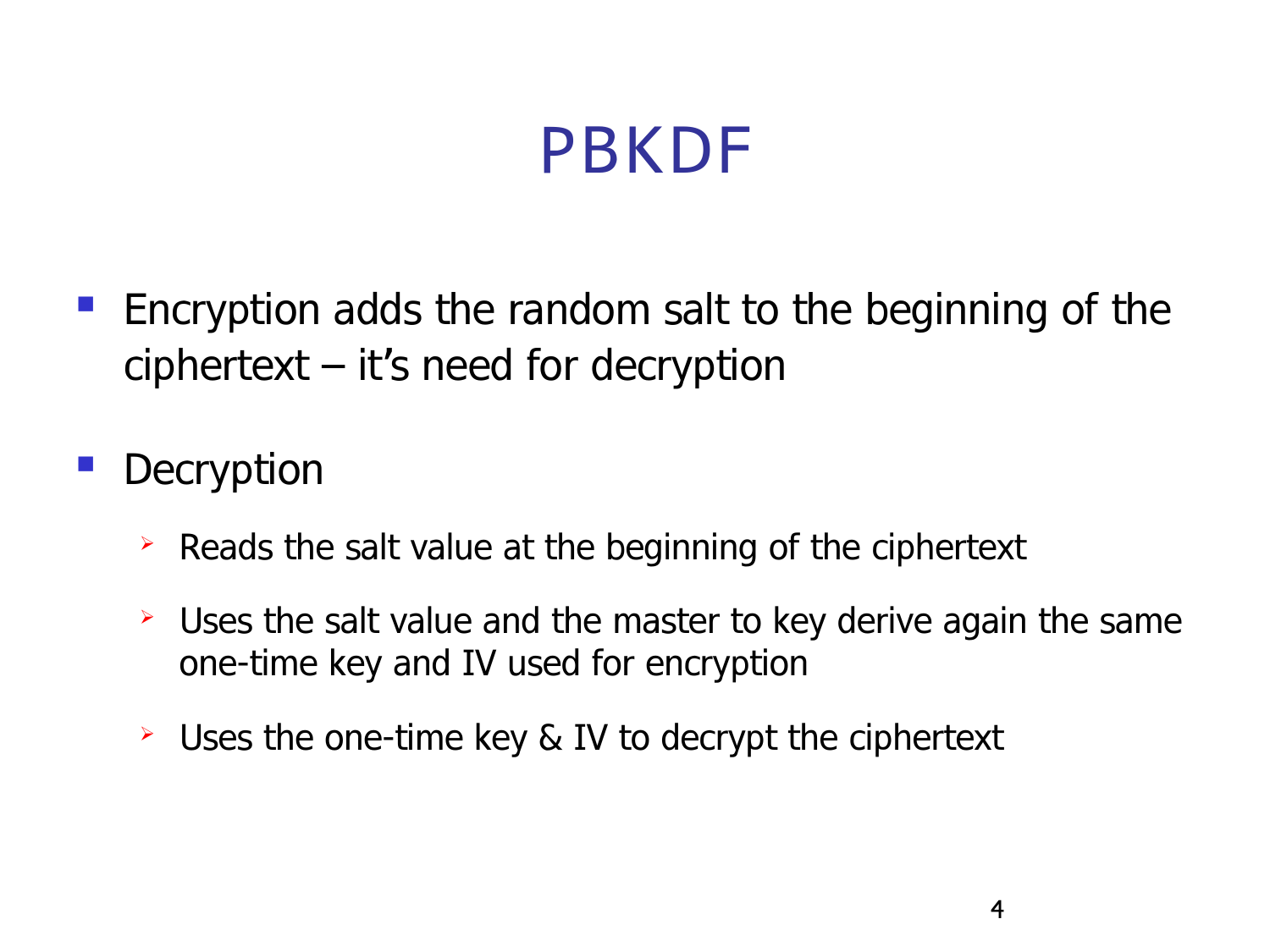

# PBKDF
Encryption adds the random salt to the beginning of the ciphertext – it’s need for decryption
Decryption
Reads the salt value at the beginning of the ciphertext
Uses the salt value and the master to key derive again the same one-time key and IV used for encryption
Uses the one-time key & IV to decrypt the ciphertext

4